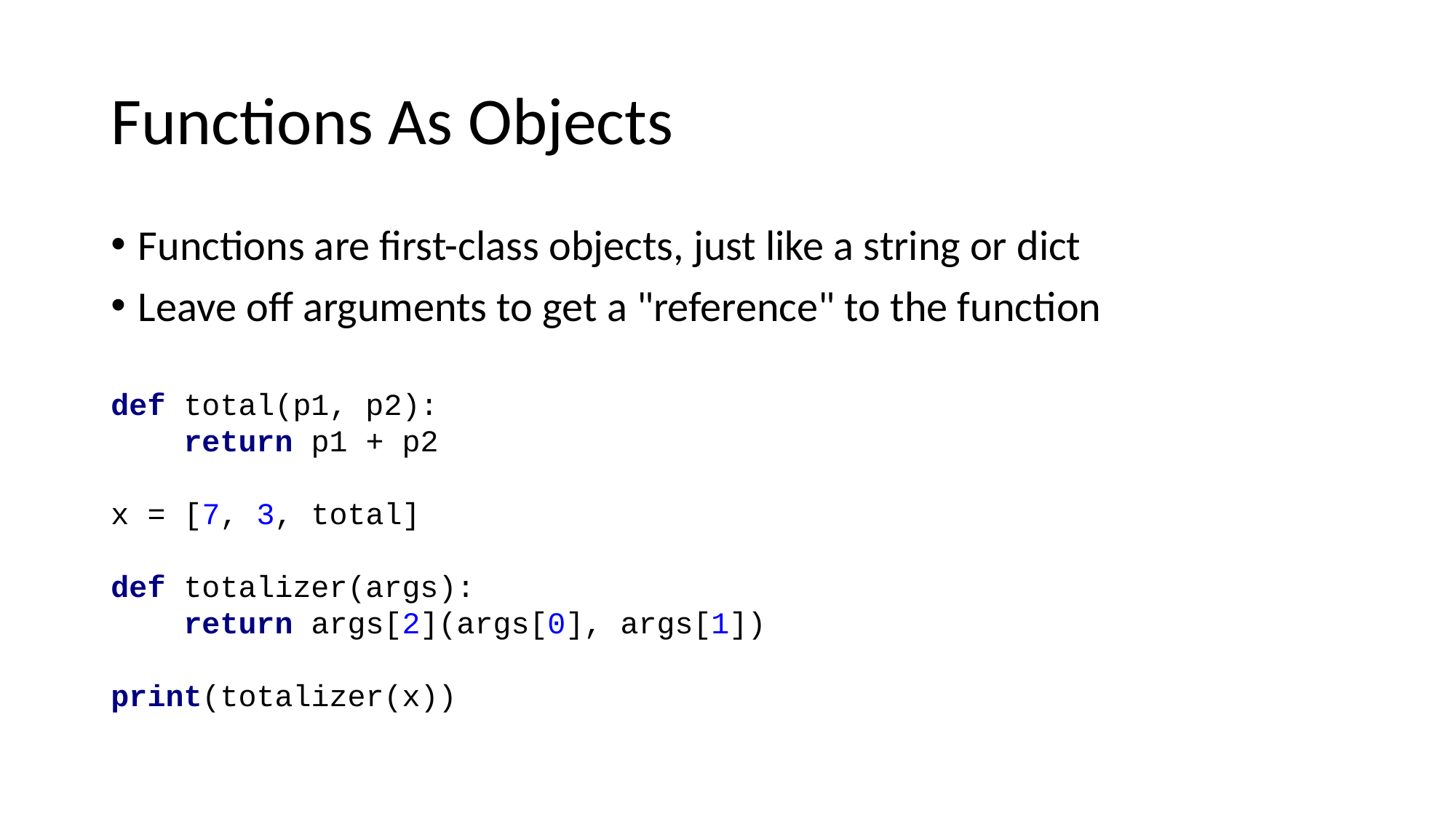

# Functions As Objects
Functions are first-class objects, just like a string or dict
Leave off arguments to get a "reference" to the function

def total(p1, p2):
    return p1 + p2
x = [7, 3, total]
def totalizer(args):
    return args[2](args[0], args[1])
print(totalizer(x))